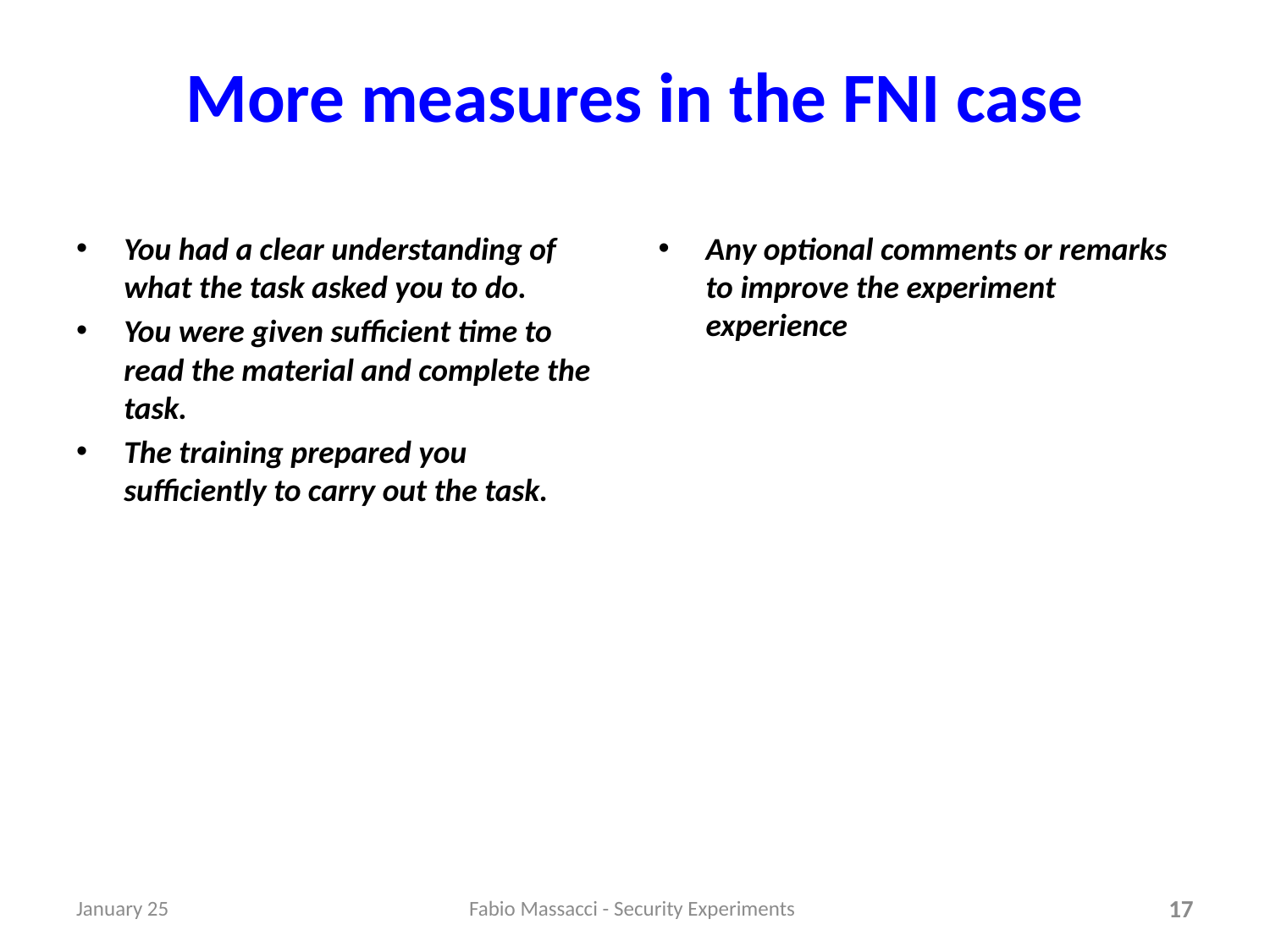

# More measures in the FNI case
You had a clear understanding of what the task asked you to do.
You were given sufficient time to read the material and complete the task.
The training prepared you sufficiently to carry out the task.
Any optional comments or remarks to improve the experiment experience
January 25
Fabio Massacci - Security Experiments
17